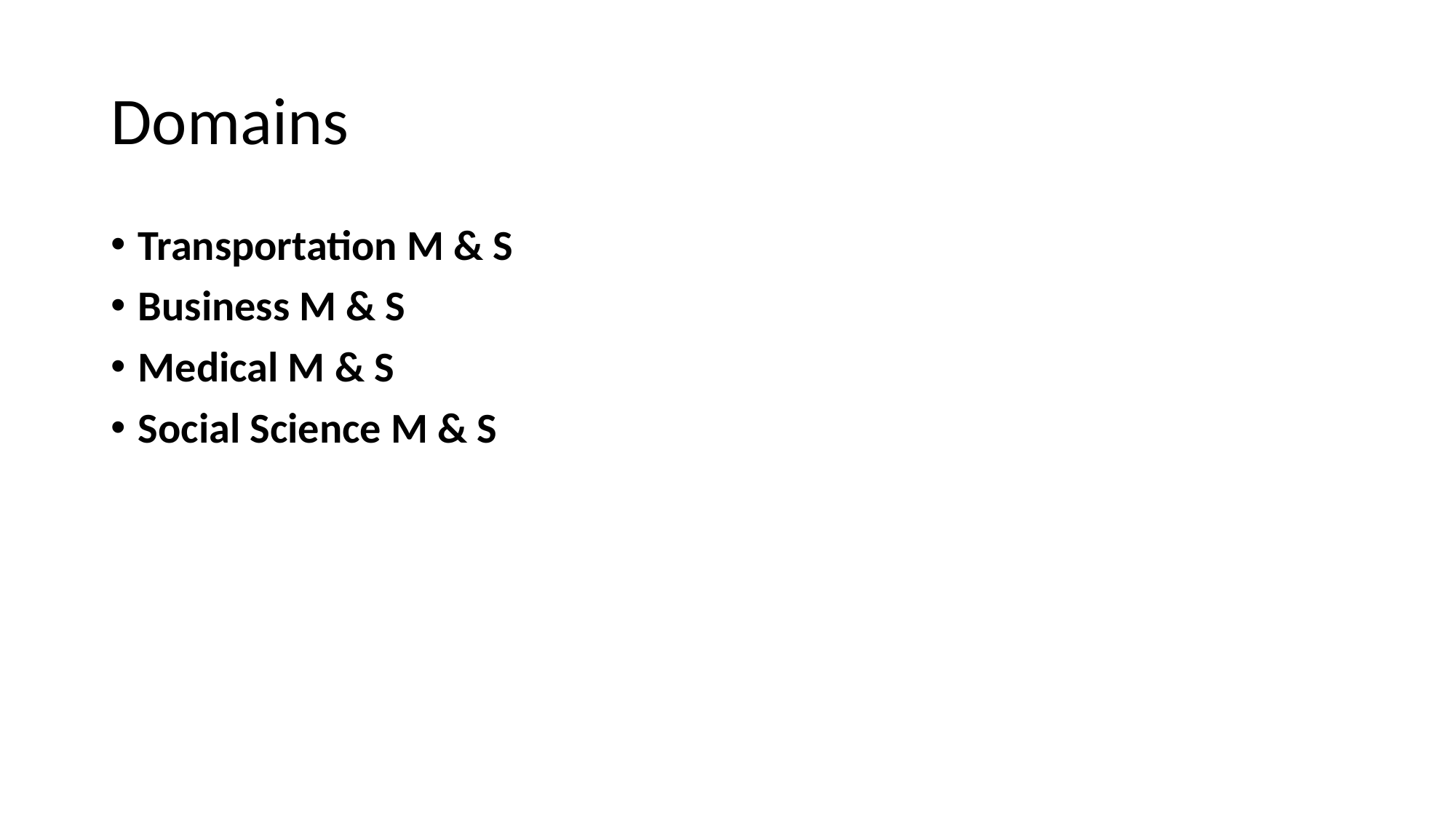

# Domains
Transportation M & S
Business M & S
Medical M & S
Social Science M & S